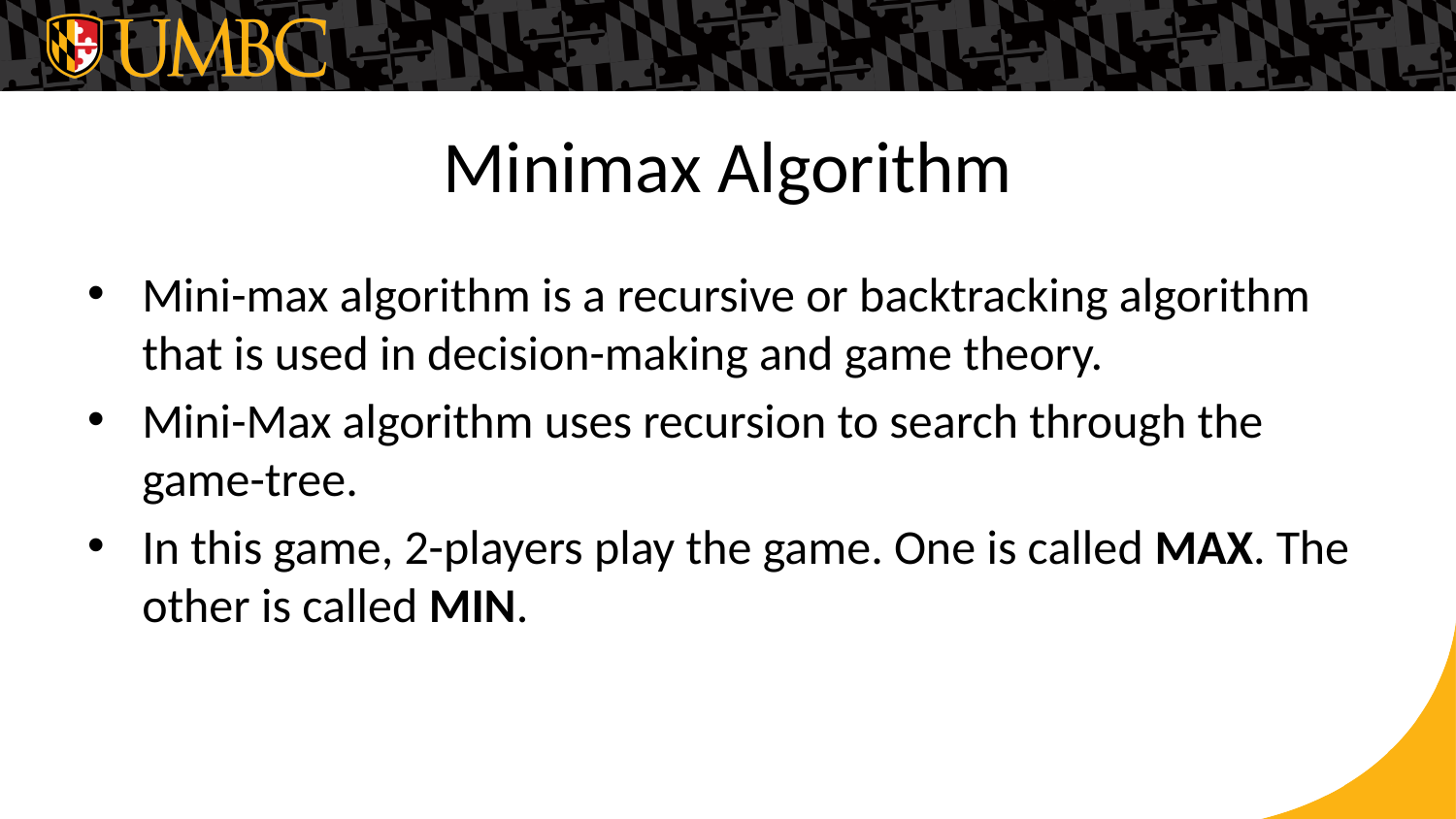

# Minimax Algorithm
Mini-max algorithm is a recursive or backtracking algorithm that is used in decision-making and game theory.
Mini-Max algorithm uses recursion to search through the game-tree.
In this game, 2-players play the game. One is called MAX. The other is called MIN.